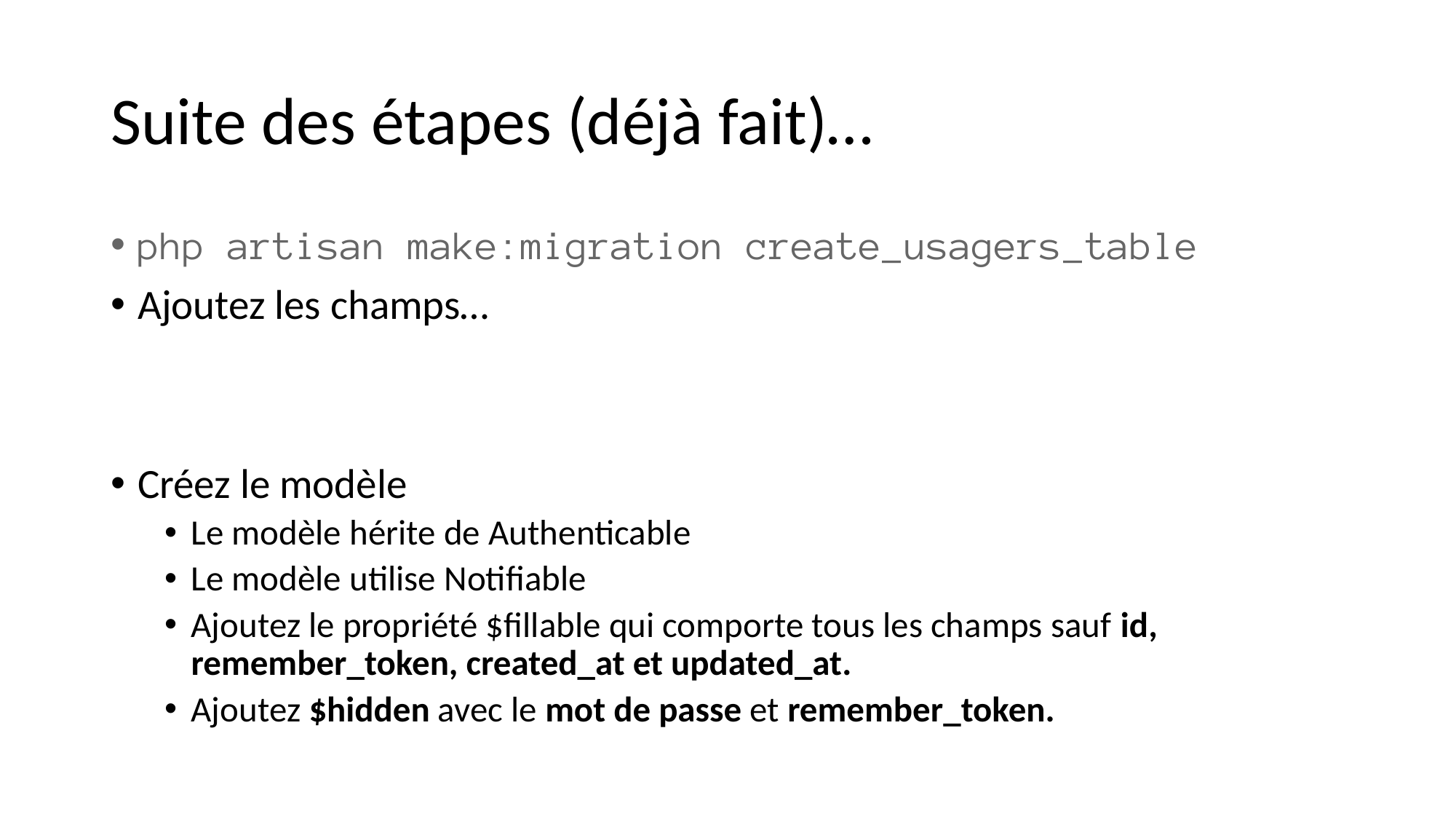

# Suite des étapes (déjà fait)…
php artisan make:migration create_usagers_table
Ajoutez les champs…

Créez le modèle
Le modèle hérite de Authenticable
Le modèle utilise Notifiable
Ajoutez le propriété $fillable qui comporte tous les champs sauf id, remember_token, created_at et updated_at.
Ajoutez $hidden avec le mot de passe et remember_token.